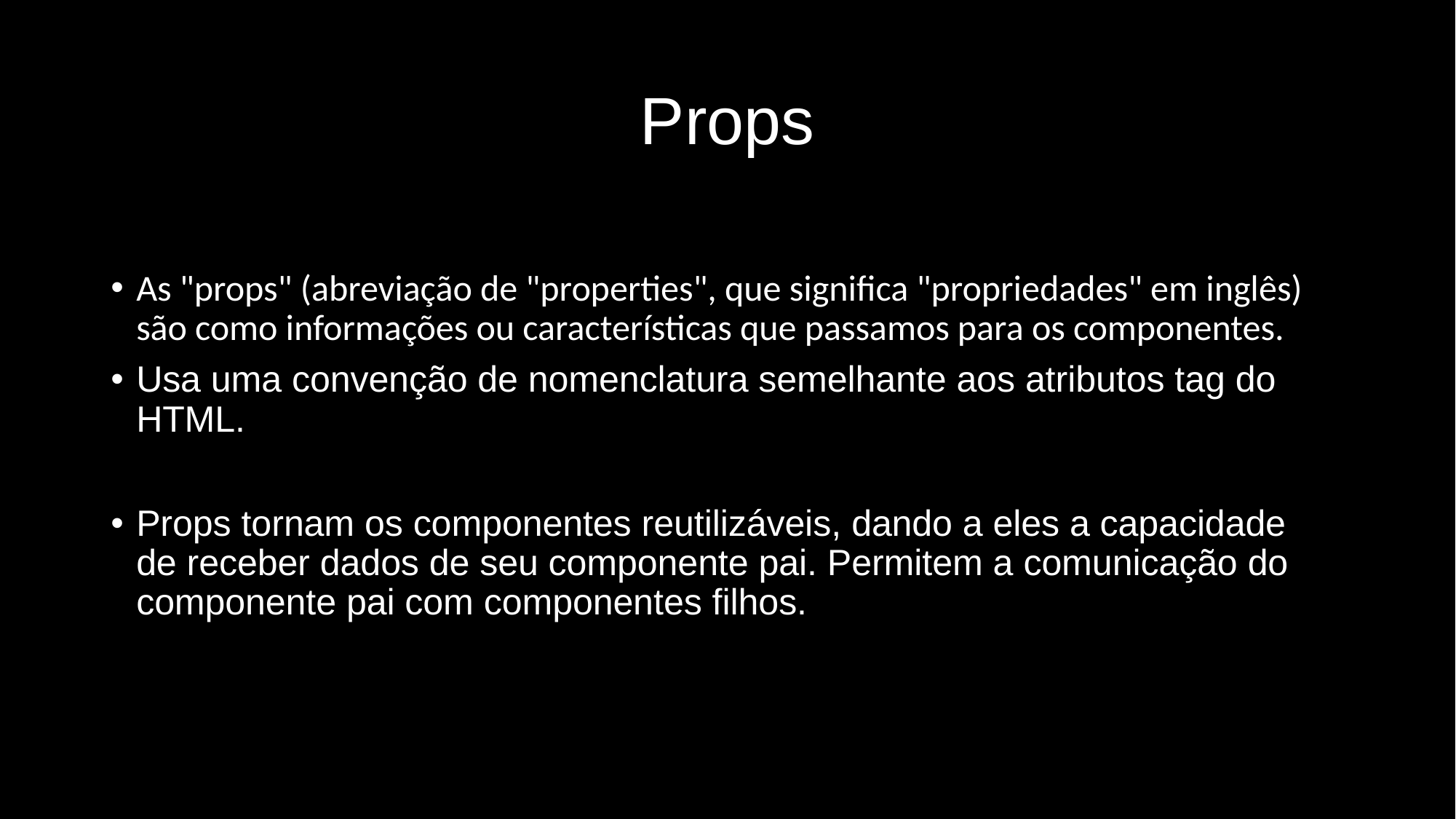

# Props
As "props" (abreviação de "properties", que significa "propriedades" em inglês) são como informações ou características que passamos para os componentes.
Usa uma convenção de nomenclatura semelhante aos atributos tag do HTML.

Props tornam os componentes reutilizáveis, dando a eles a capacidade de receber dados de seu componente pai. Permitem a comunicação do componente pai com componentes filhos.